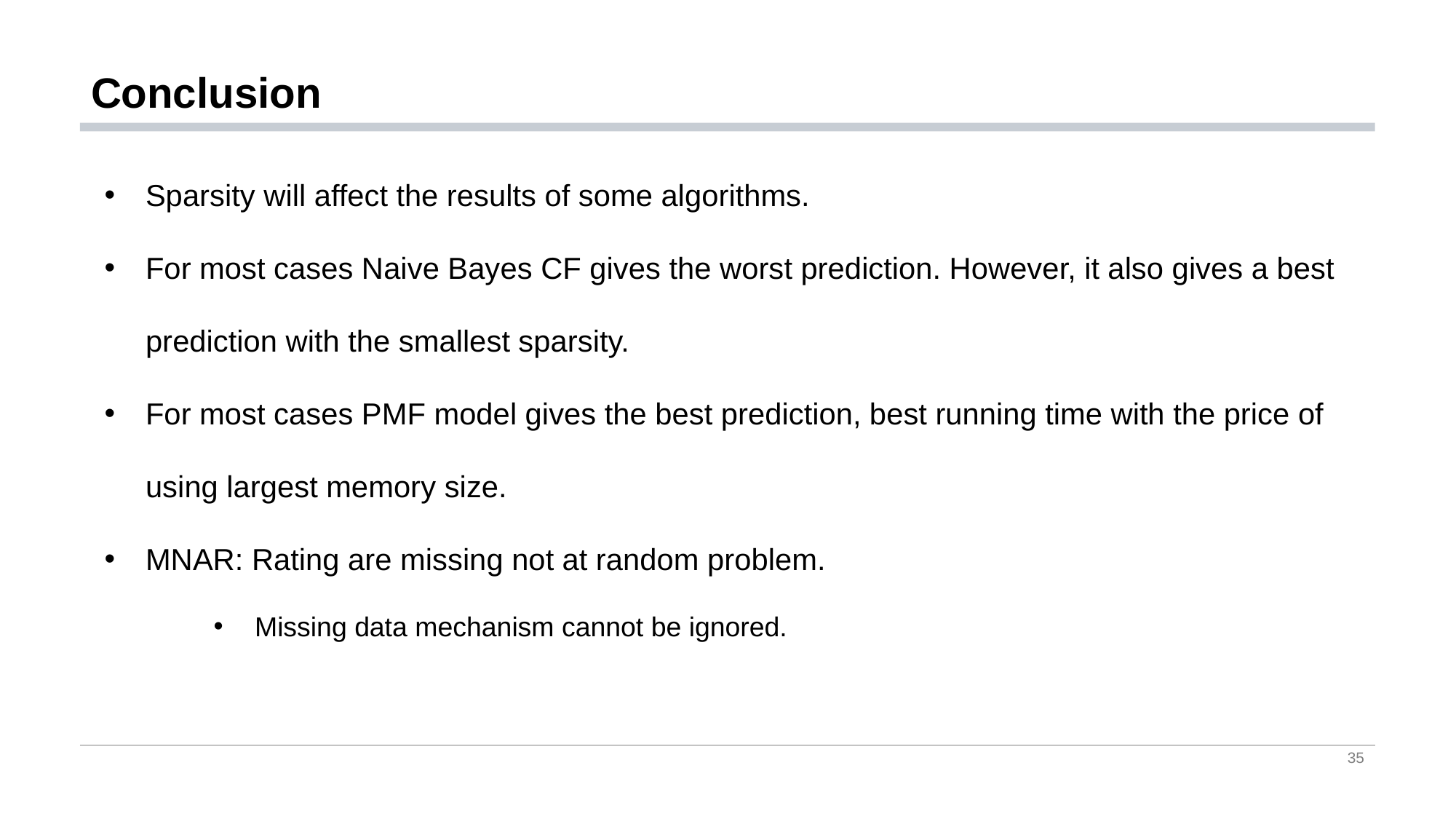

# Conclusion
Sparsity will affect the results of some algorithms.
For most cases Naive Bayes CF gives the worst prediction. However, it also gives a best prediction with the smallest sparsity.
For most cases PMF model gives the best prediction, best running time with the price of using largest memory size.
MNAR: Rating are missing not at random problem.
Missing data mechanism cannot be ignored.

35